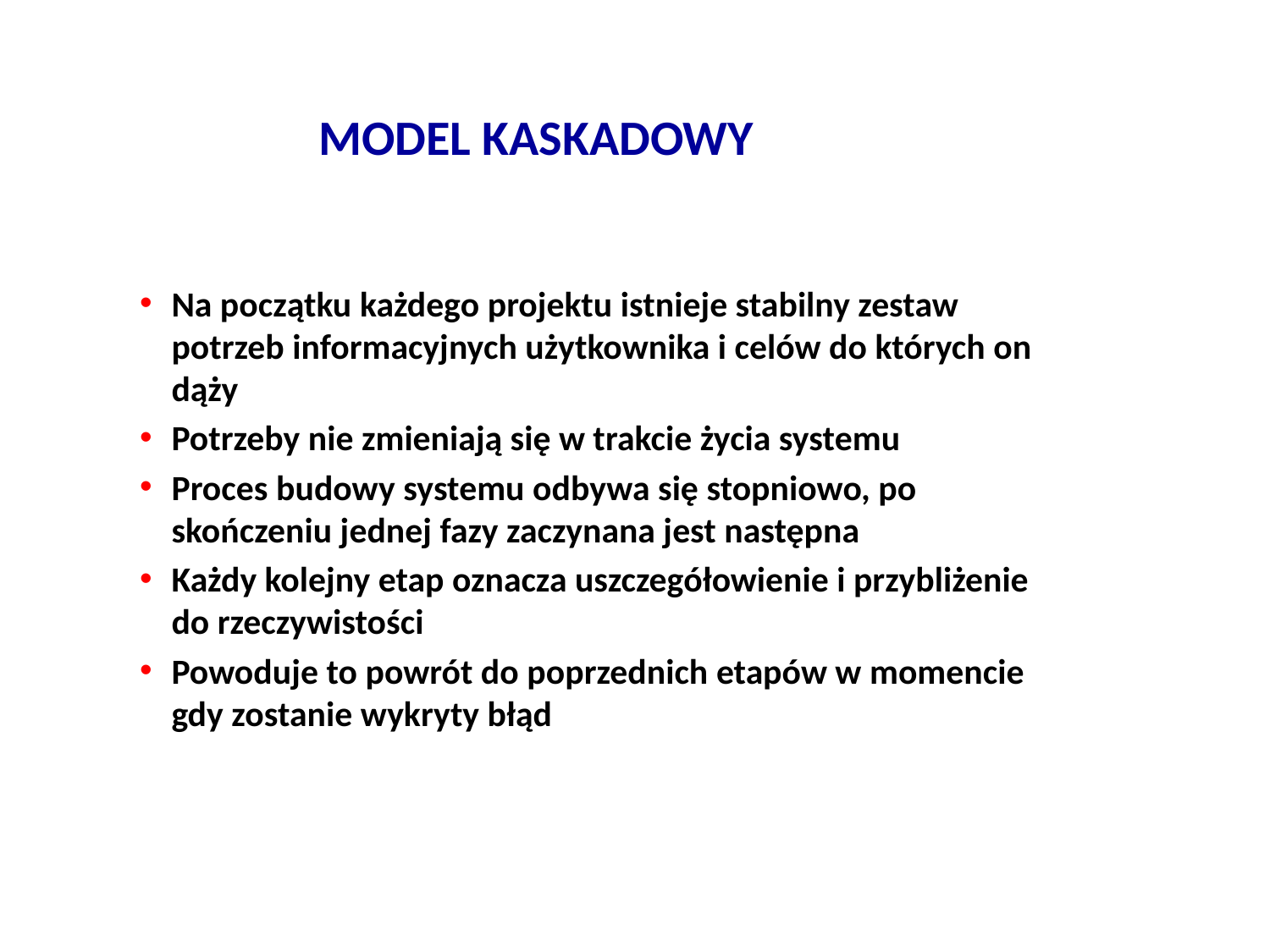

# MODEL KASKADOWY
Na początku każdego projektu istnieje stabilny zestaw potrzeb informacyjnych użytkownika i celów do których on dąży
Potrzeby nie zmieniają się w trakcie życia systemu
Proces budowy systemu odbywa się stopniowo, po skończeniu jednej fazy zaczynana jest następna
Każdy kolejny etap oznacza uszczegółowienie i przybliżenie do rzeczywistości
Powoduje to powrót do poprzednich etapów w momencie gdy zostanie wykryty błąd